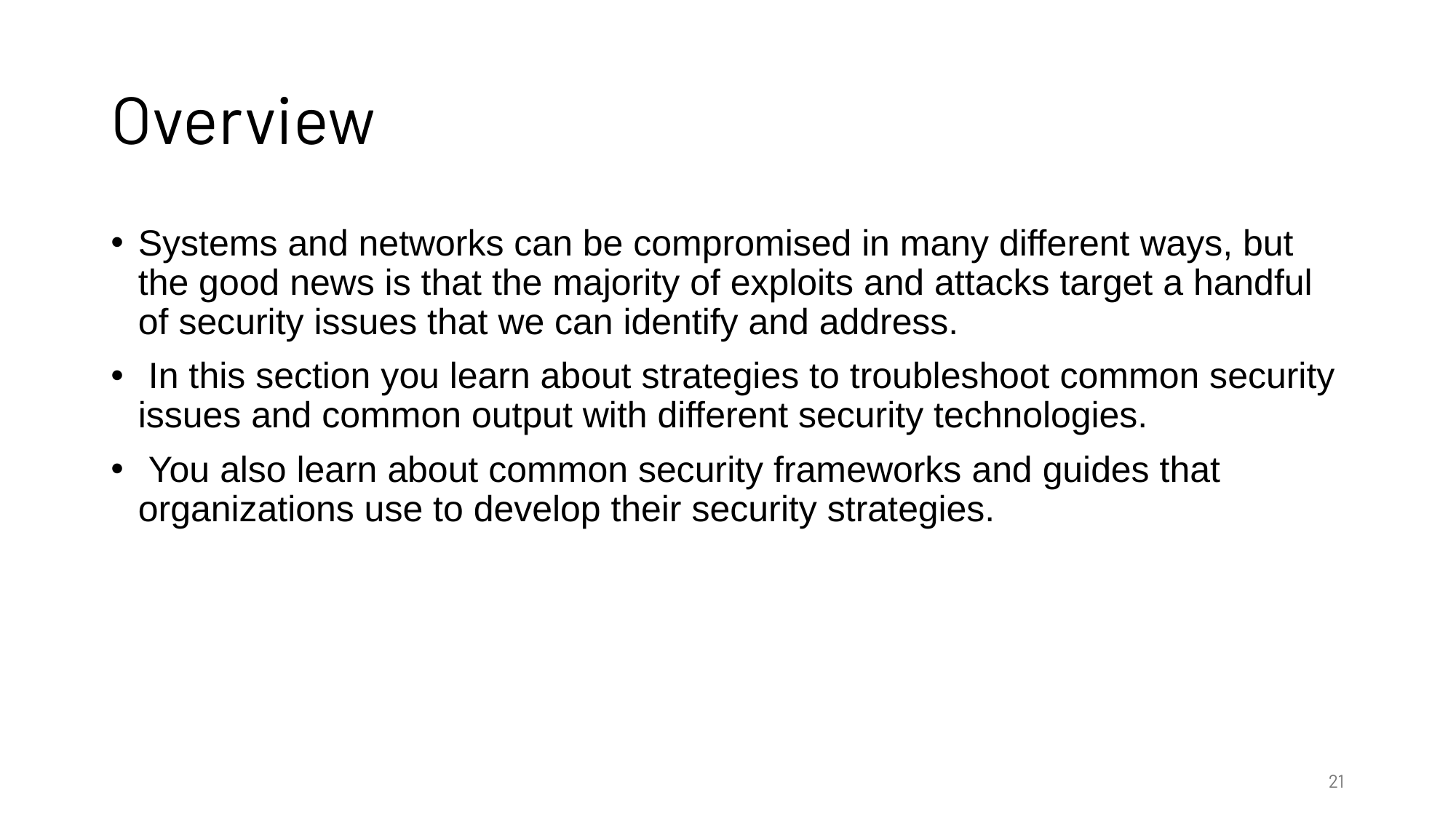

# Overview
Systems and networks can be compromised in many different ways, but the good news is that the majority of exploits and attacks target a handful of security issues that we can identify and address.
 In this section you learn about strategies to troubleshoot common security issues and common output with different security technologies.
 You also learn about common security frameworks and guides that organizations use to develop their security strategies.
21